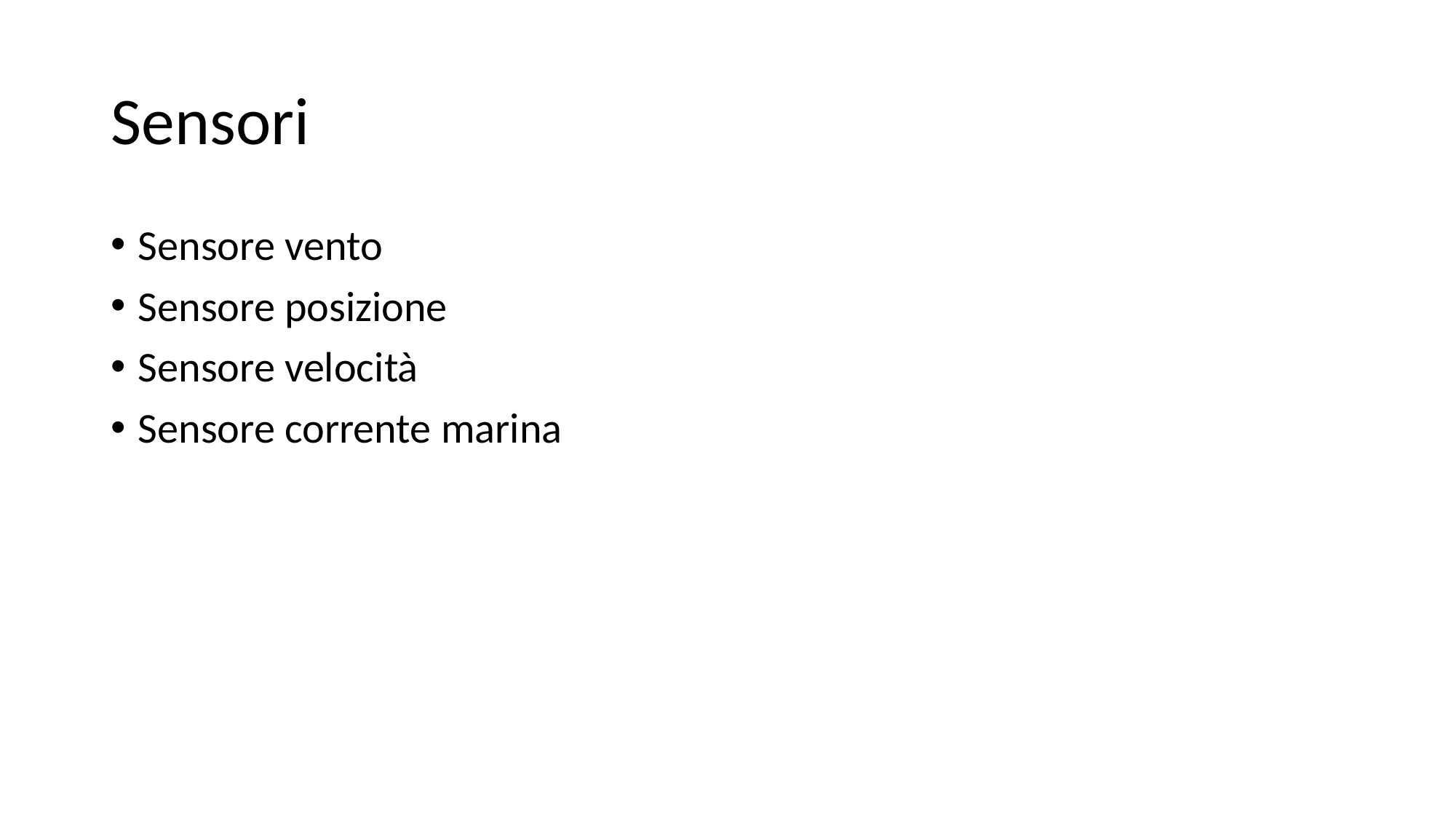

# Sensori
Sensore vento
Sensore posizione
Sensore velocità
Sensore corrente marina